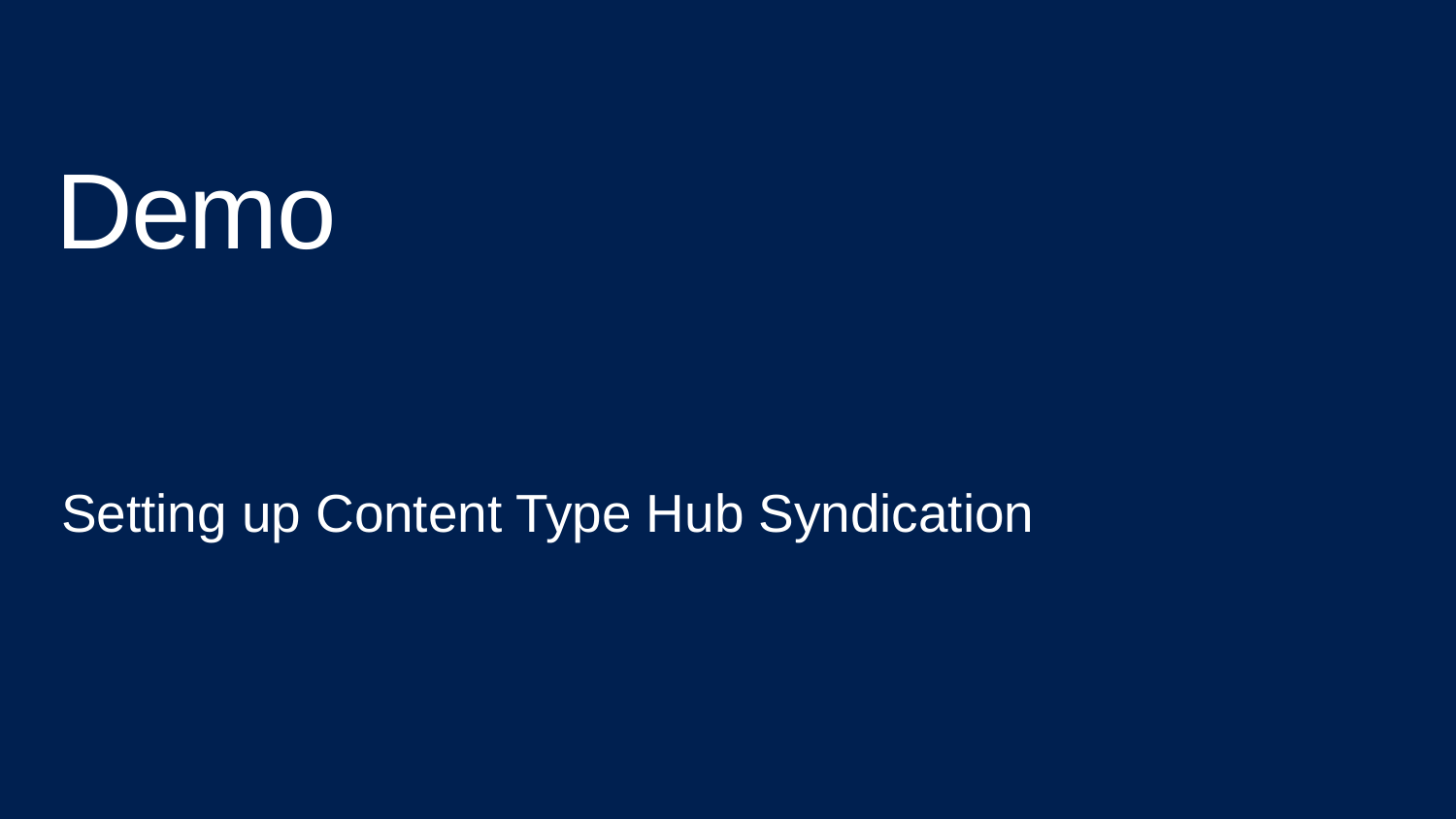

# Demo
Setting up Content Type Hub Syndication